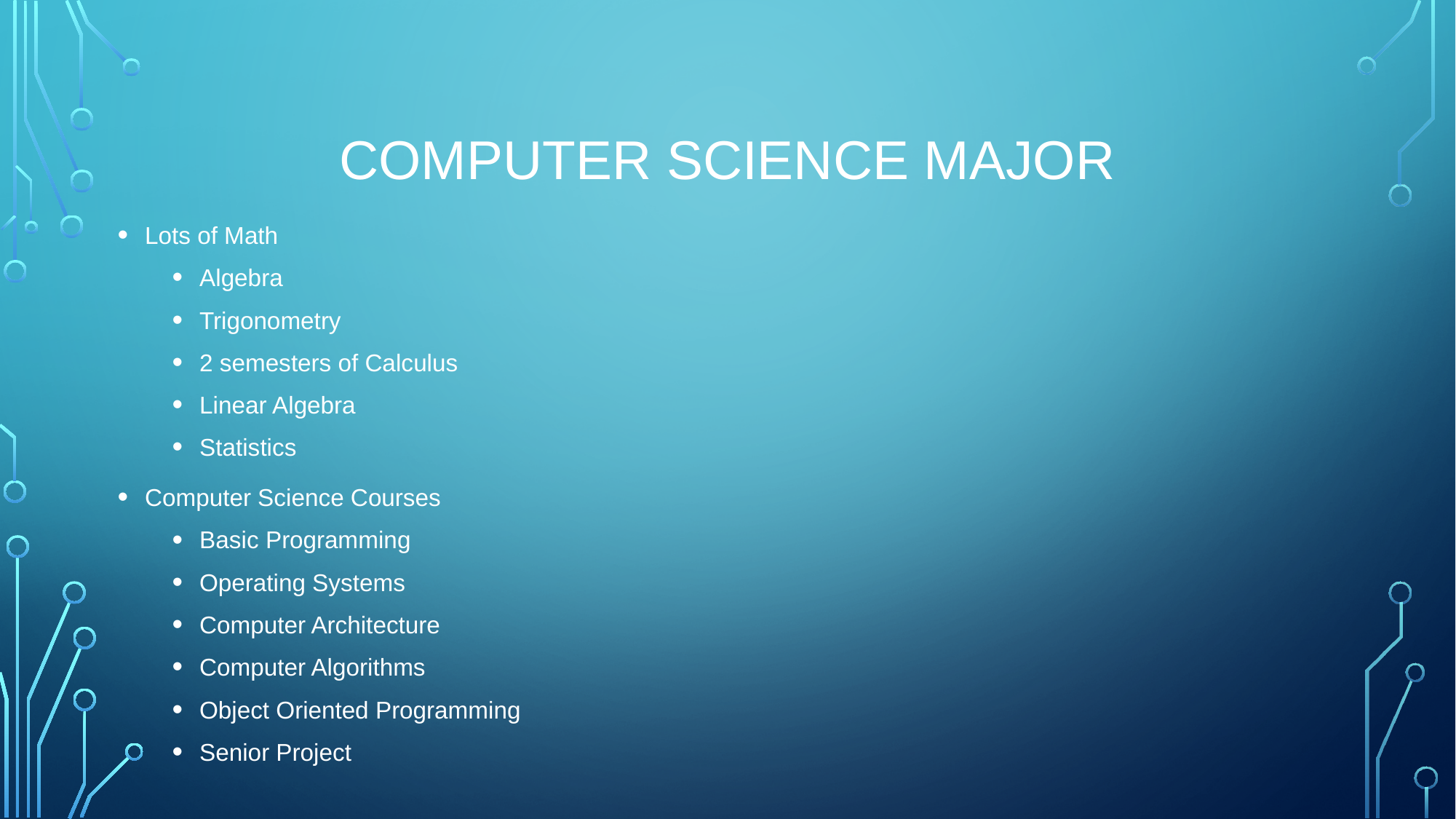

# Computer Science Major
Lots of Math
Algebra
Trigonometry
2 semesters of Calculus
Linear Algebra
Statistics
Computer Science Courses
Basic Programming
Operating Systems
Computer Architecture
Computer Algorithms
Object Oriented Programming
Senior Project